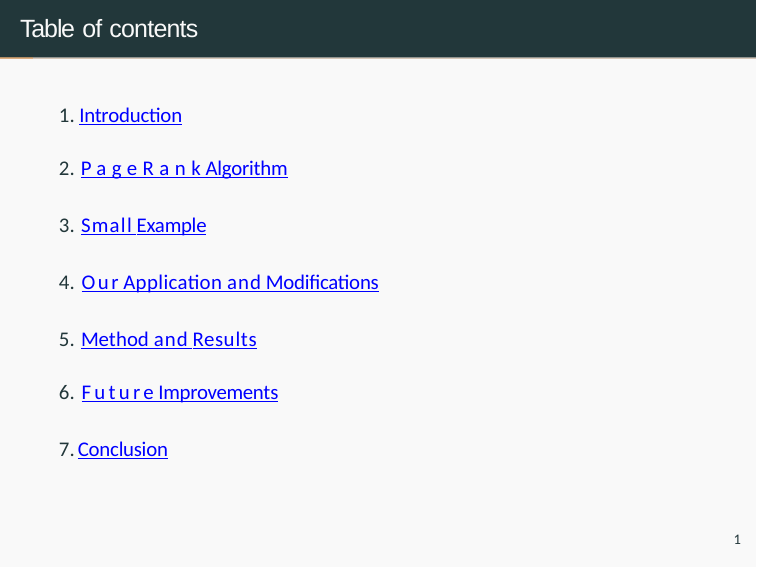

# Table of contents

Introduction

PageRank Algorithm

Small Example

Our Application and Modifications

Method and Results

Future Improvements

Conclusion
1